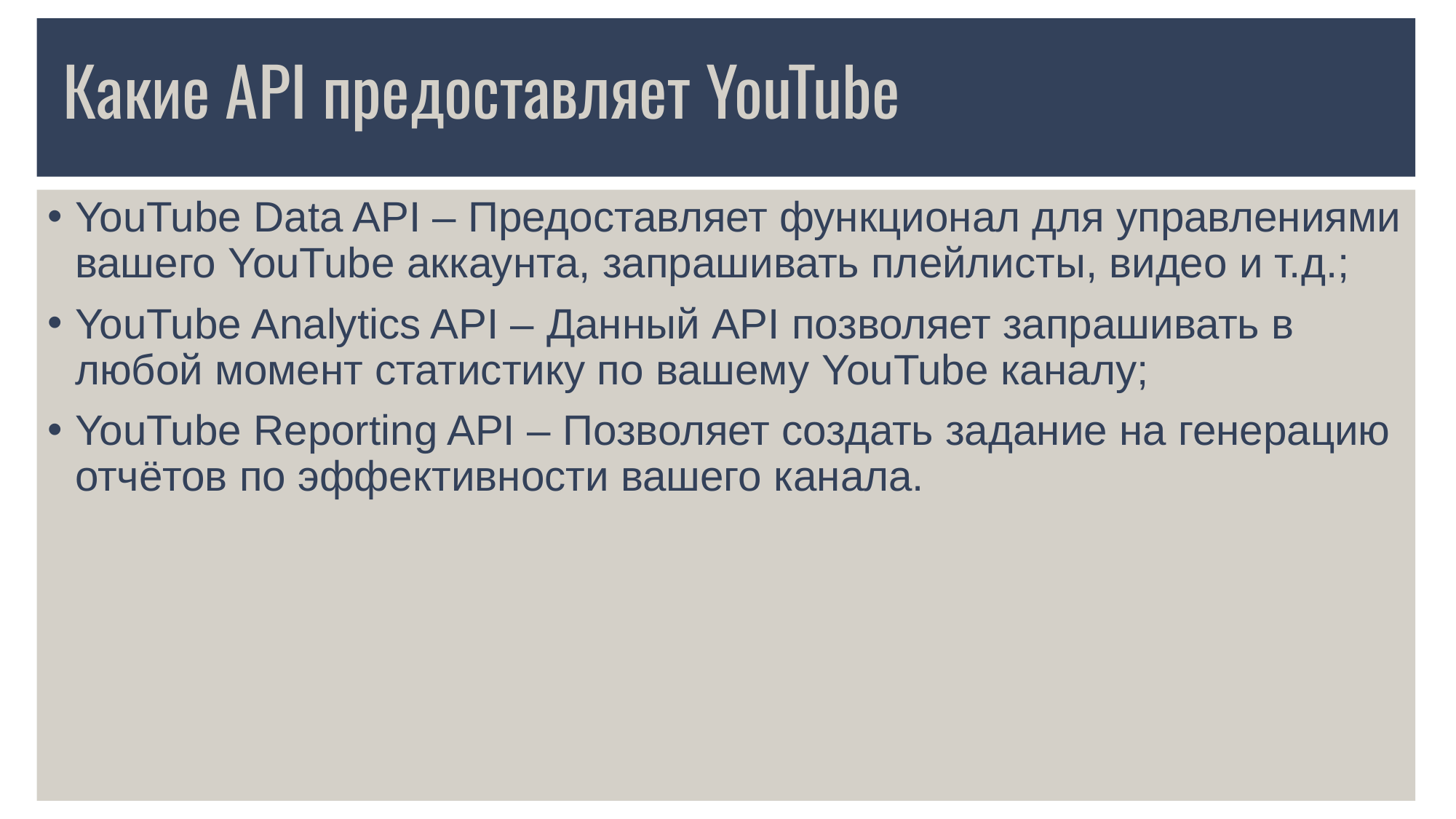

# Какие API предоставляет YouTube
YouTube Data API – Предоставляет функционал для управлениями вашего YouTube аккаунта, запрашивать плейлисты, видео и т.д.;
YouTube Analytics API – Данный API позволяет запрашивать в любой момент статистику по вашему YouTube каналу;
YouTube Reporting API – Позволяет создать задание на генерацию отчётов по эффективности вашего канала.